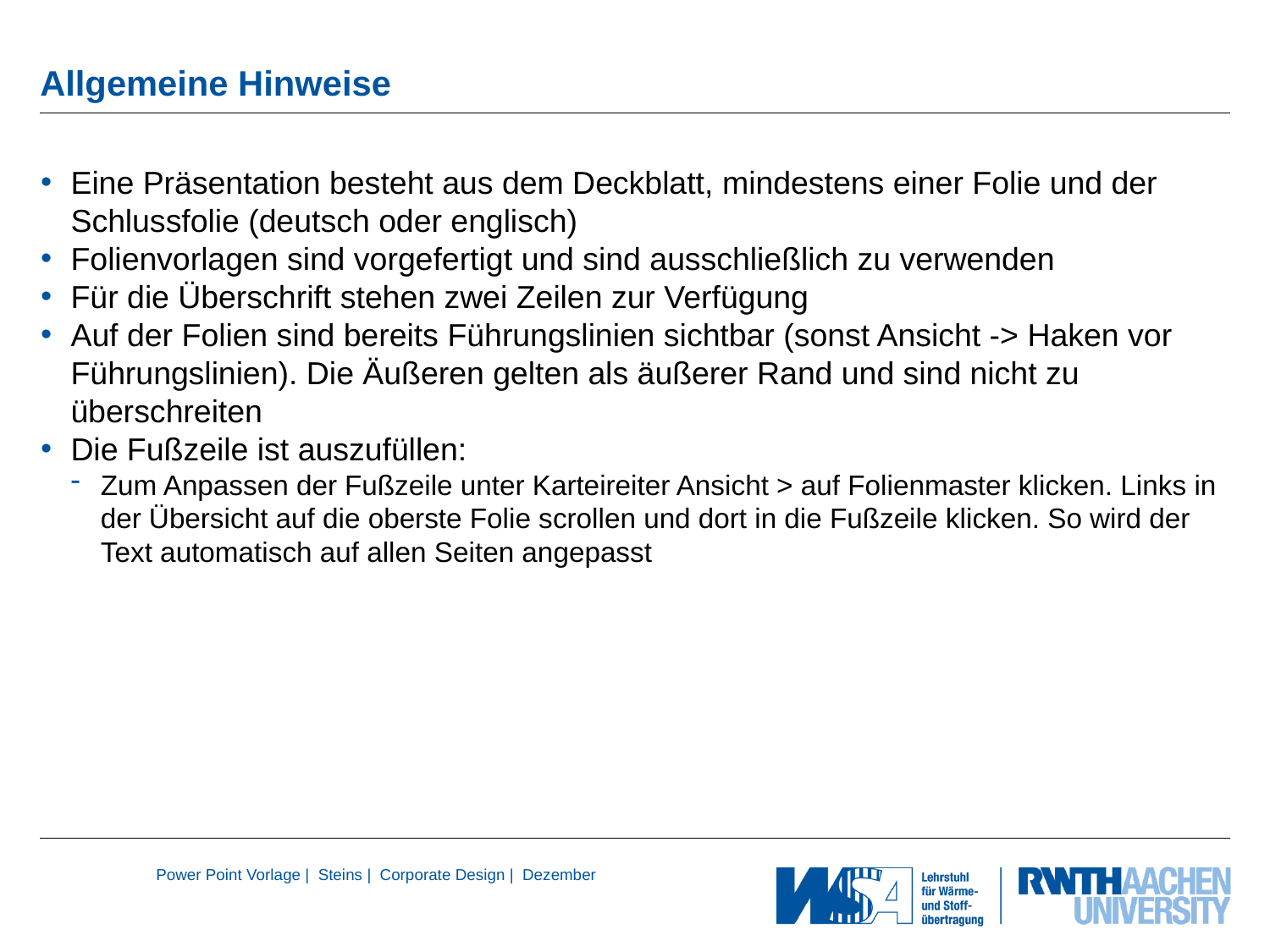

# Allgemeine Hinweise
Eine Präsentation besteht aus dem Deckblatt, mindestens einer Folie und der Schlussfolie (deutsch oder englisch)
Folienvorlagen sind vorgefertigt und sind ausschließlich zu verwenden
Für die Überschrift stehen zwei Zeilen zur Verfügung
Auf der Folien sind bereits Führungslinien sichtbar (sonst Ansicht -> Haken vor Führungslinien). Die Äußeren gelten als äußerer Rand und sind nicht zu überschreiten
Die Fußzeile ist auszufüllen:
Zum Anpassen der Fußzeile unter Karteireiter Ansicht > auf Folienmaster klicken. Links in der Übersicht auf die oberste Folie scrollen und dort in die Fußzeile klicken. So wird der Text automatisch auf allen Seiten angepasst